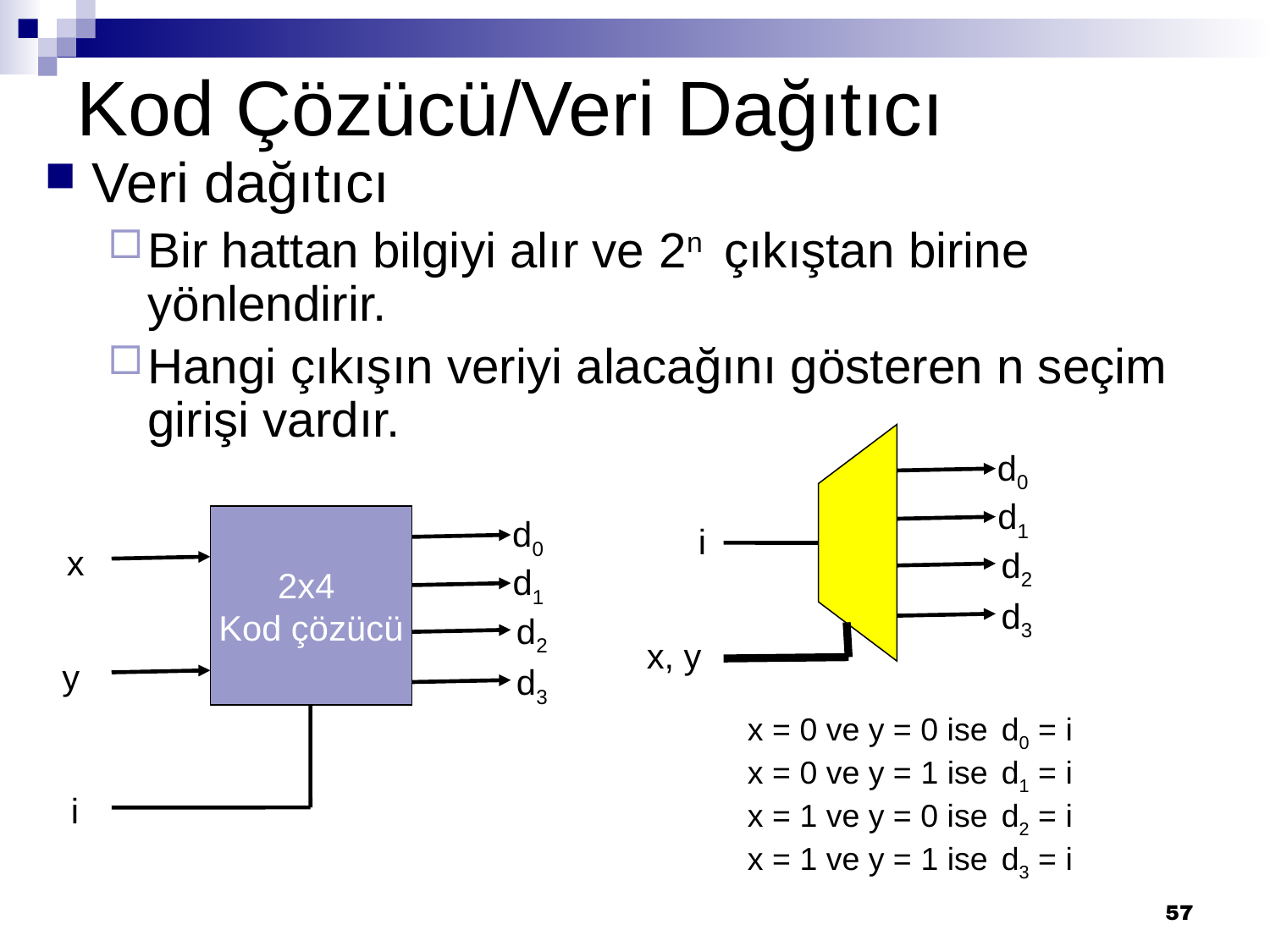

# Kod Çözücü/Veri Dağıtıcı
Veri dağıtıcı
Bir hattan bilgiyi alır ve 2n  çıkıştan birine yönlendirir.
Hangi çıkışın veriyi alacağını gösteren n seçim girişi vardır.
d0

d1

i

d2

d3

x, y

2x4
Kod çözücü
d0

x

d1

d2

y
d3

i

x = 0 ve y = 0 ise	d0 = i
x = 0 ve y = 1 ise	d1 = i
x = 1 ve y = 0 ise	d2 = i
x = 1 ve y = 1 ise	d3 = i
57